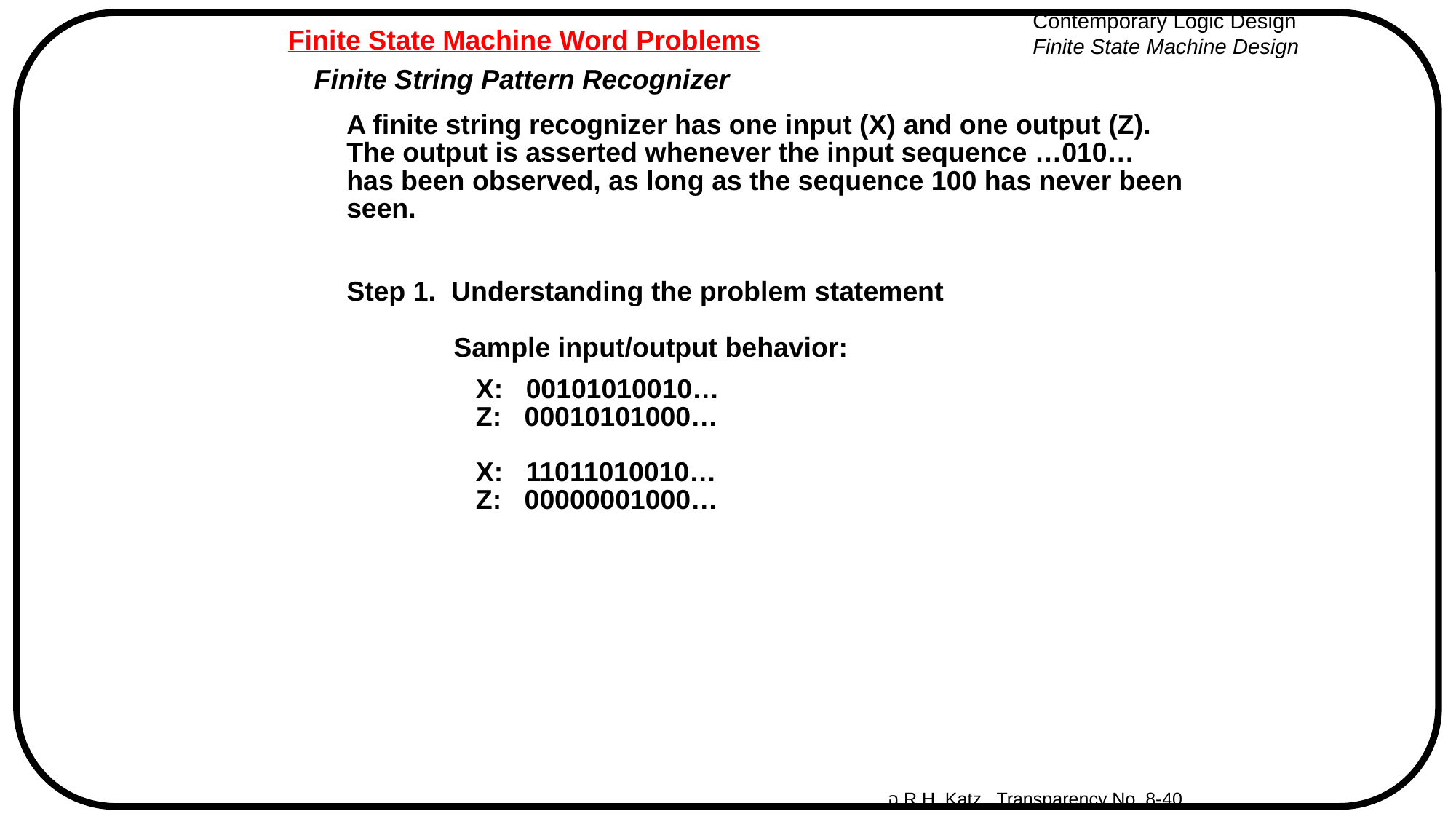

# Finite State Machine Word Problems
Finite String Pattern Recognizer
A finite string recognizer has one input (X) and one output (Z).
The output is asserted whenever the input sequence …010…
has been observed, as long as the sequence 100 has never been
seen.

Step 1.  Understanding the problem statement

              Sample input/output behavior:
X:   00101010010…
Z:   00010101000…

X:   11011010010…
Z:   00000001000…